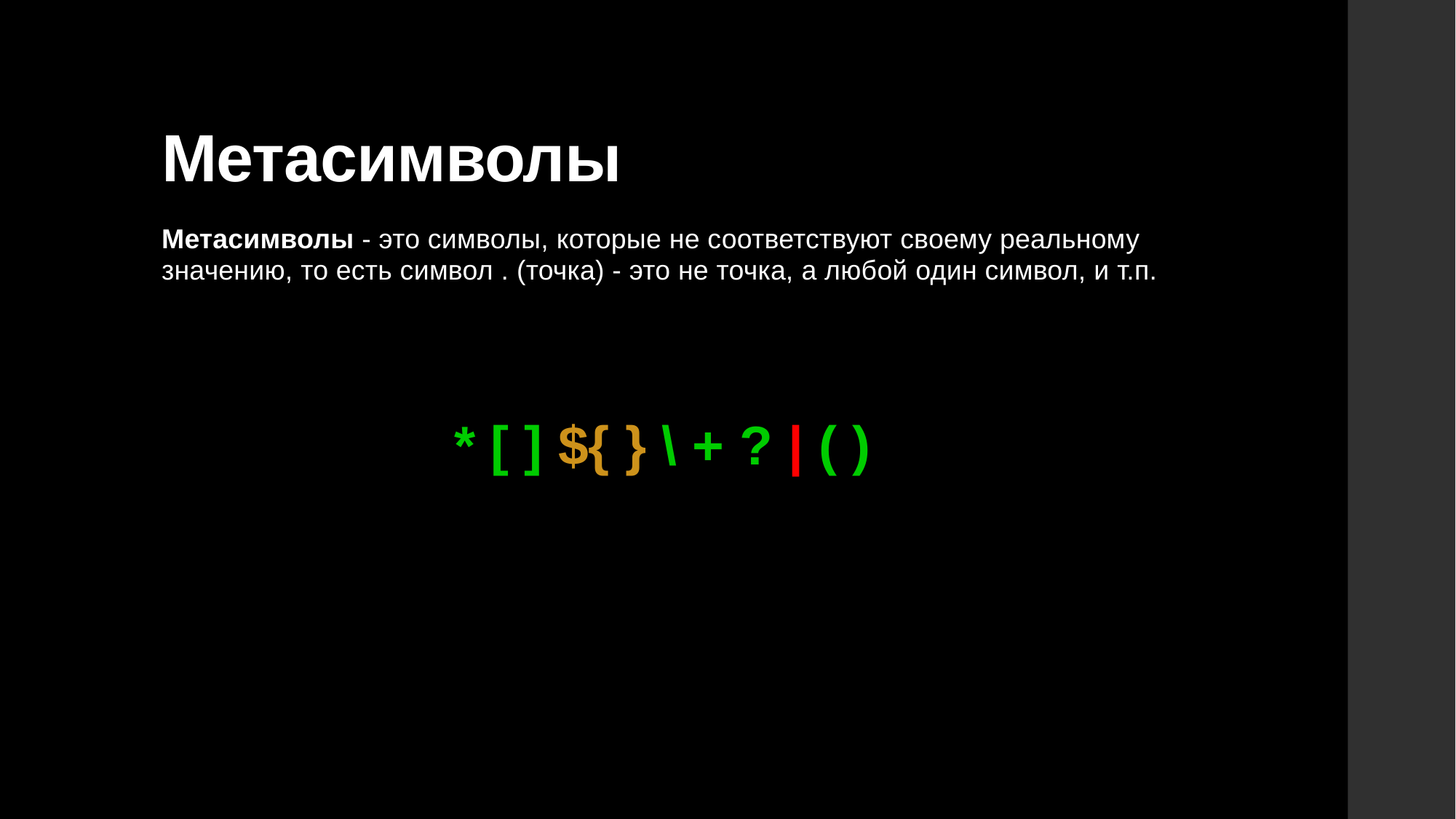

# Метасимволы
Метасимволы - это символы, которые не соответствуют своему реальному значению, то есть символ . (точка) - это не точка, а любой один символ, и т.п.

* [ ] ${ } \ + ? | ( )